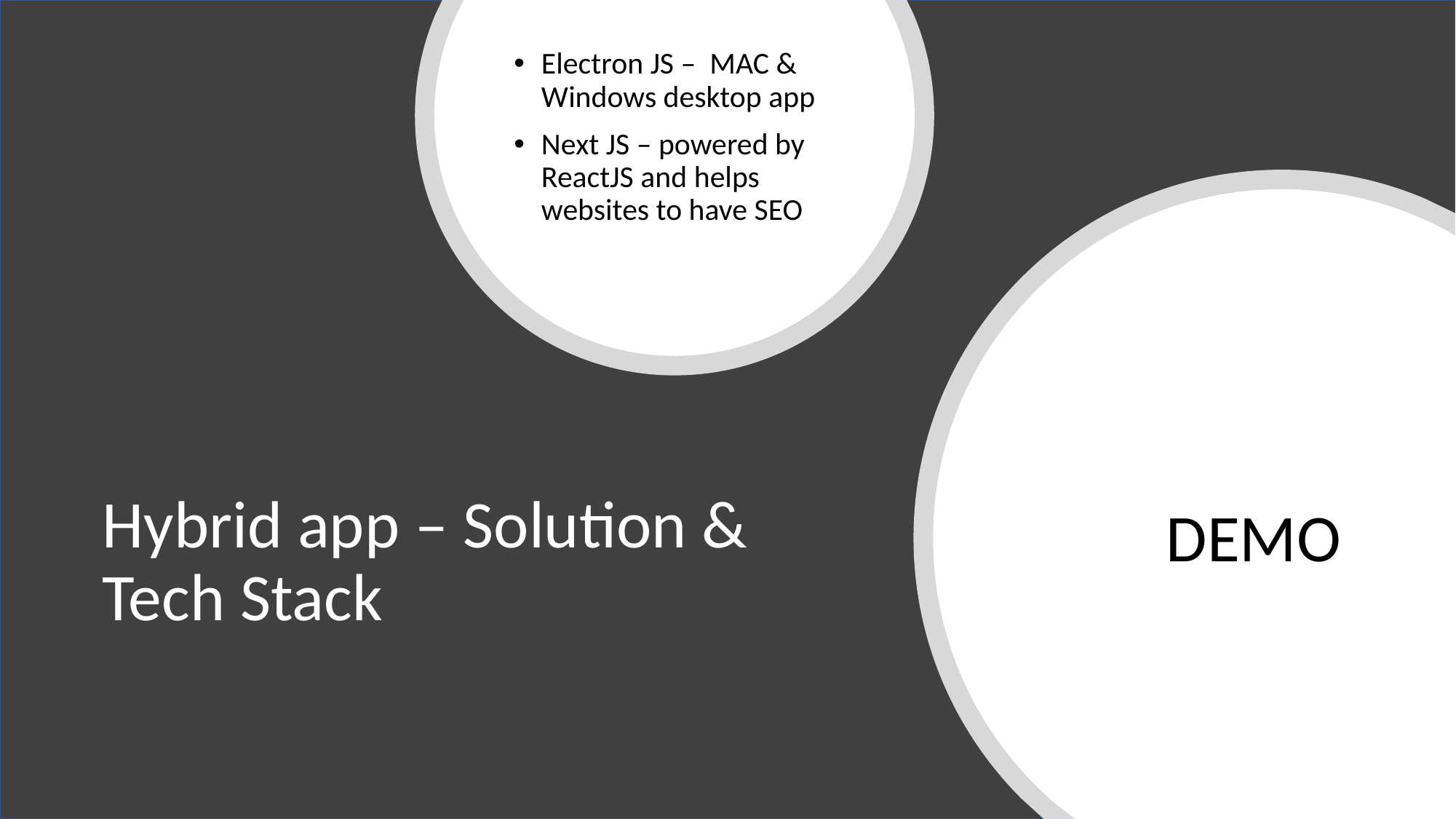

Electron JS –  MAC & Windows desktop app
Next JS – powered by ReactJS and helps websites to have SEO

DEMO
# Hybrid app – Solution & Tech Stack